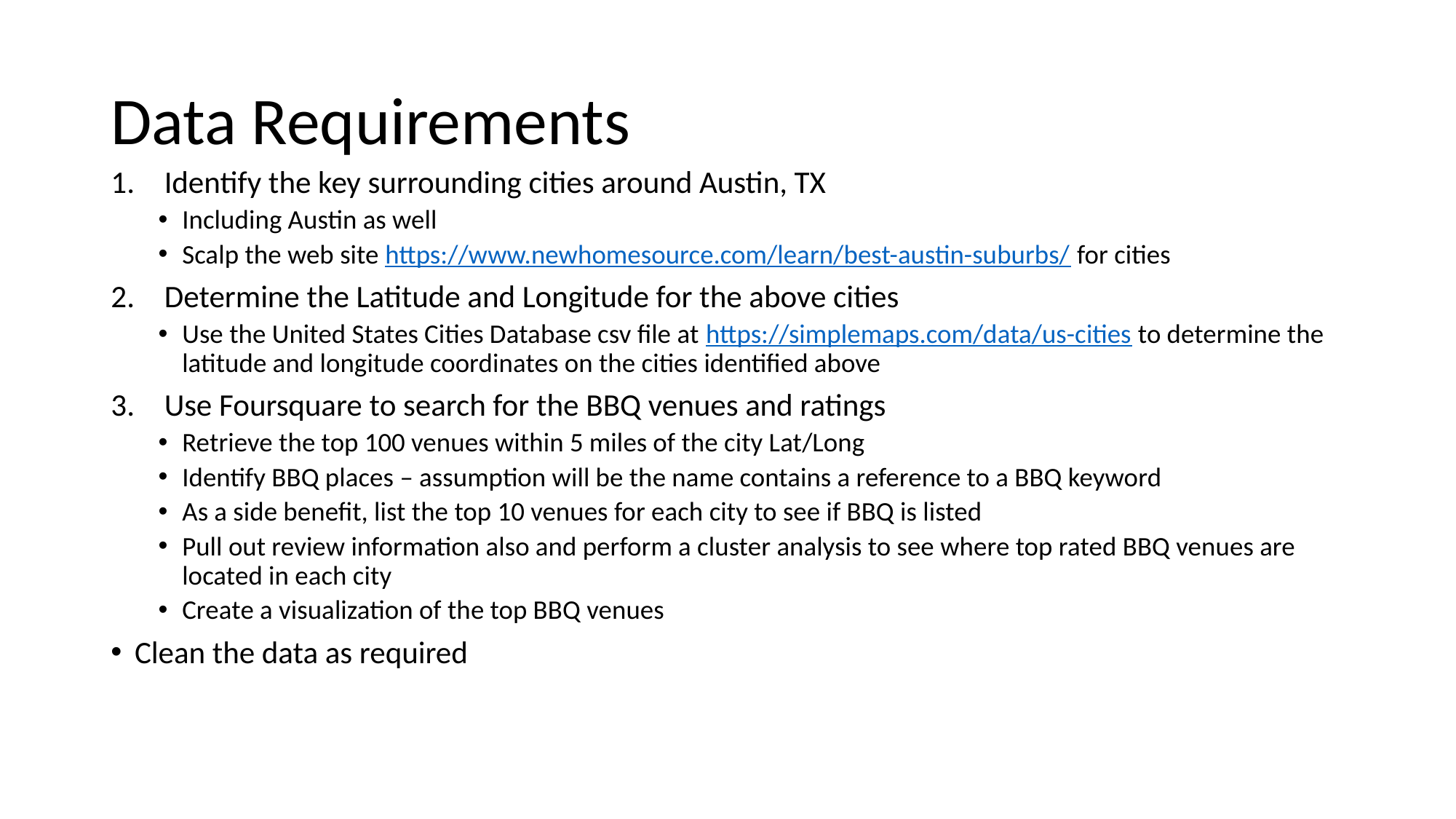

# Data Requirements
Identify the key surrounding cities around Austin, TX
Including Austin as well
Scalp the web site https://www.newhomesource.com/learn/best-austin-suburbs/ for cities
Determine the Latitude and Longitude for the above cities
Use the United States Cities Database csv file at https://simplemaps.com/data/us-cities to determine the latitude and longitude coordinates on the cities identified above
Use Foursquare to search for the BBQ venues and ratings
Retrieve the top 100 venues within 5 miles of the city Lat/Long
Identify BBQ places – assumption will be the name contains a reference to a BBQ keyword
As a side benefit, list the top 10 venues for each city to see if BBQ is listed
Pull out review information also and perform a cluster analysis to see where top rated BBQ venues are located in each city
Create a visualization of the top BBQ venues
Clean the data as required